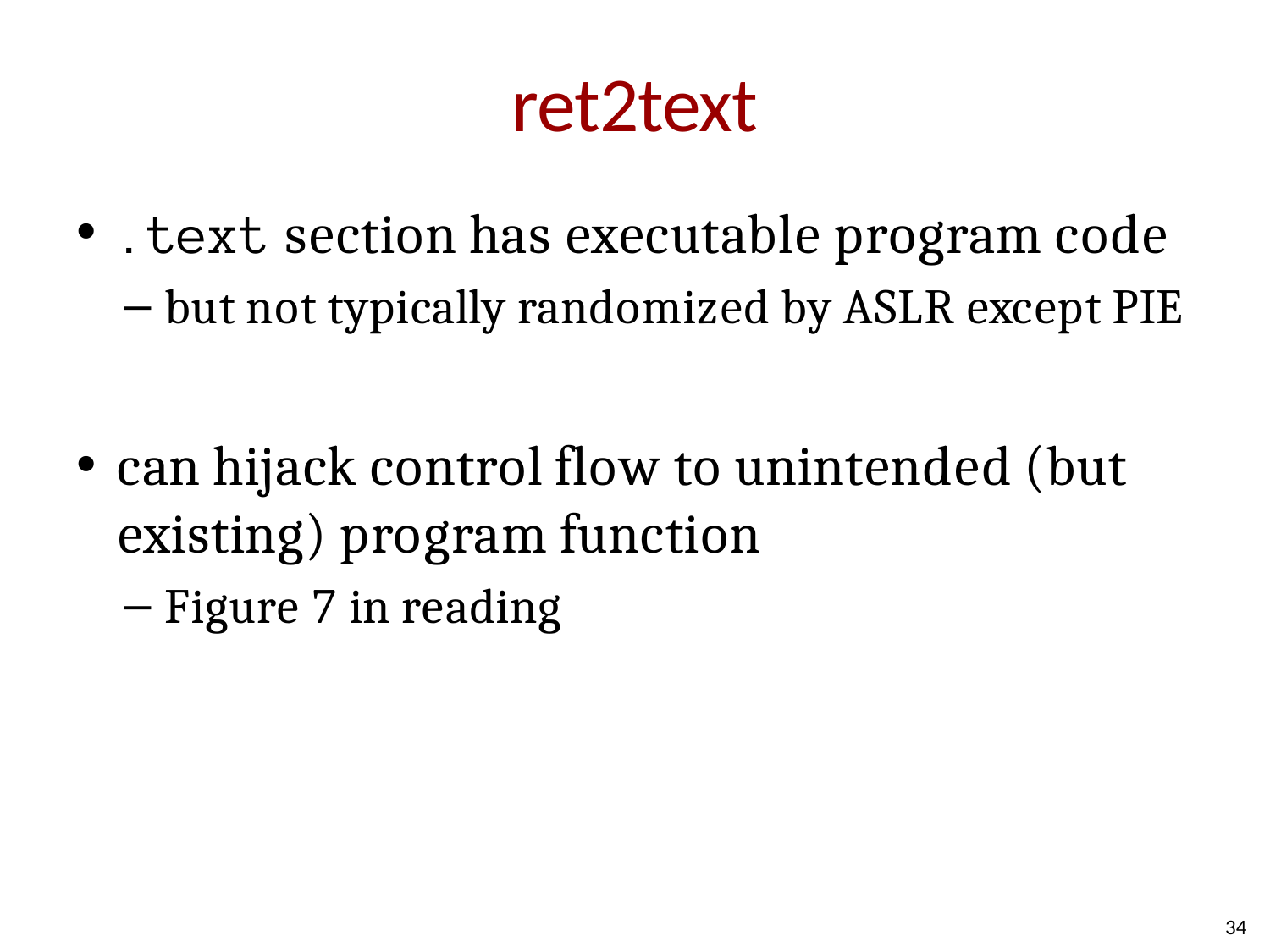

# ret2text
.text section has executable program code
but not typically randomized by ASLR except PIE

can hijack control flow to unintended (but existing) program function
Figure 7 in reading
34